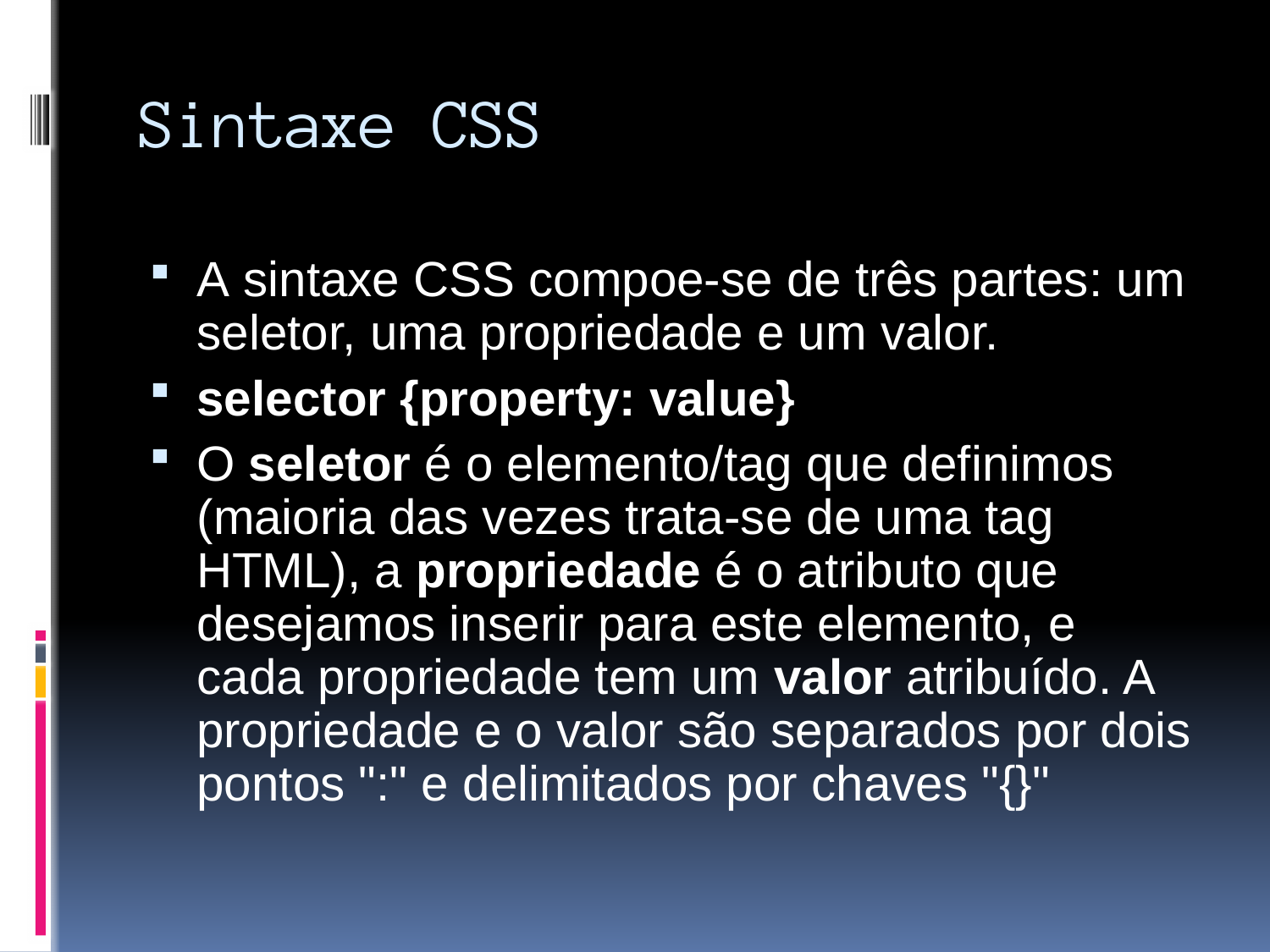

# Sintaxe CSS
A sintaxe CSS compoe-se de três partes: um seletor, uma propriedade e um valor.
selector {property: value}
O seletor é o elemento/tag que definimos (maioria das vezes trata-se de uma tag HTML), a propriedade é o atributo que desejamos inserir para este elemento, e cada propriedade tem um valor atribuído. A propriedade e o valor são separados por dois pontos ":" e delimitados por chaves "{}"